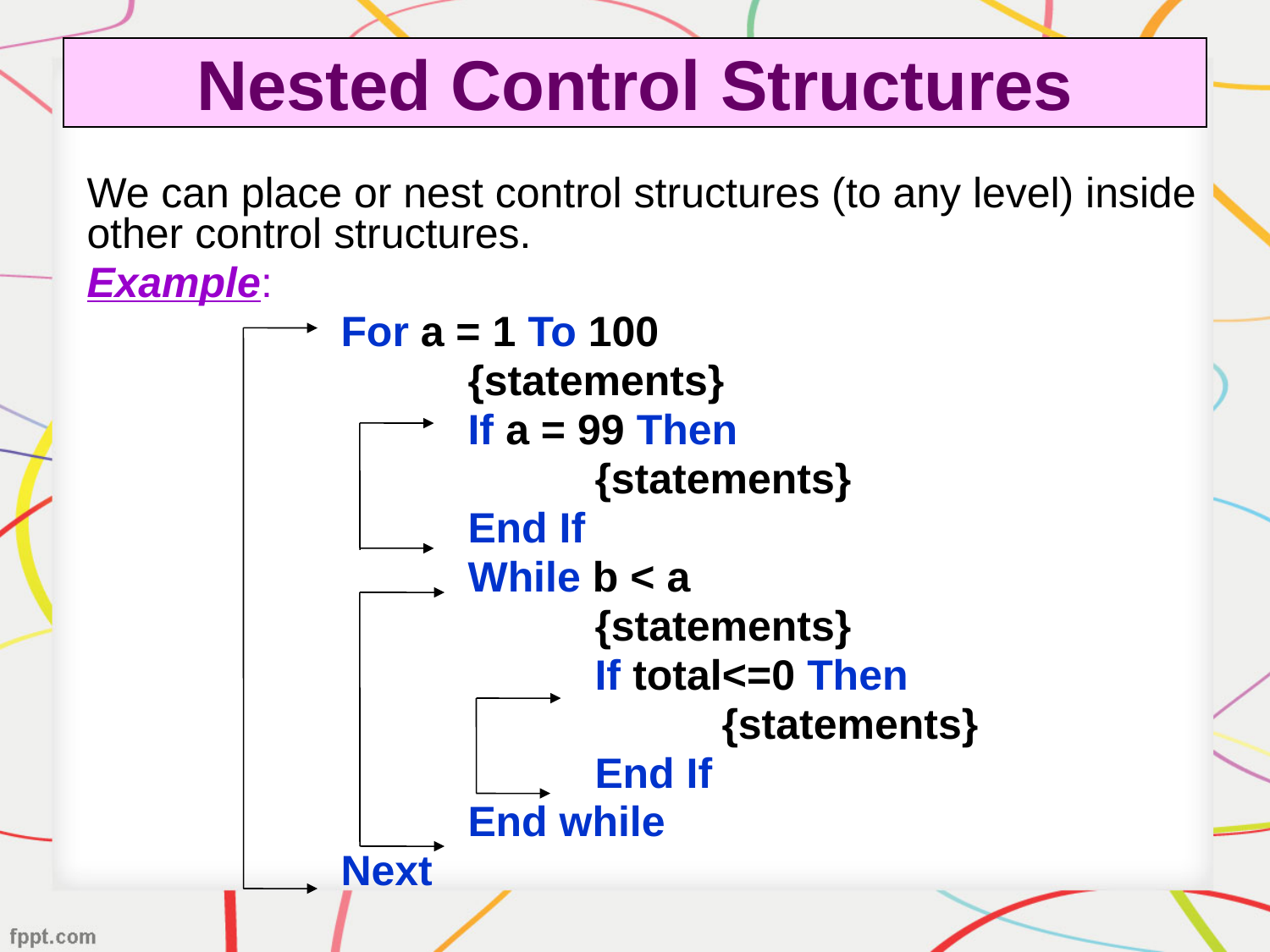

# Nested Control Structures
We can place or nest control structures (to any level) inside other control structures.
Example:
		For a = 1 To 100
			{statements}
			If a = 99 Then
				{statements}
			End If
			While b < a
		 		{statements}
				If total<=0 Then
					{statements}
				End If
			End while
		Next